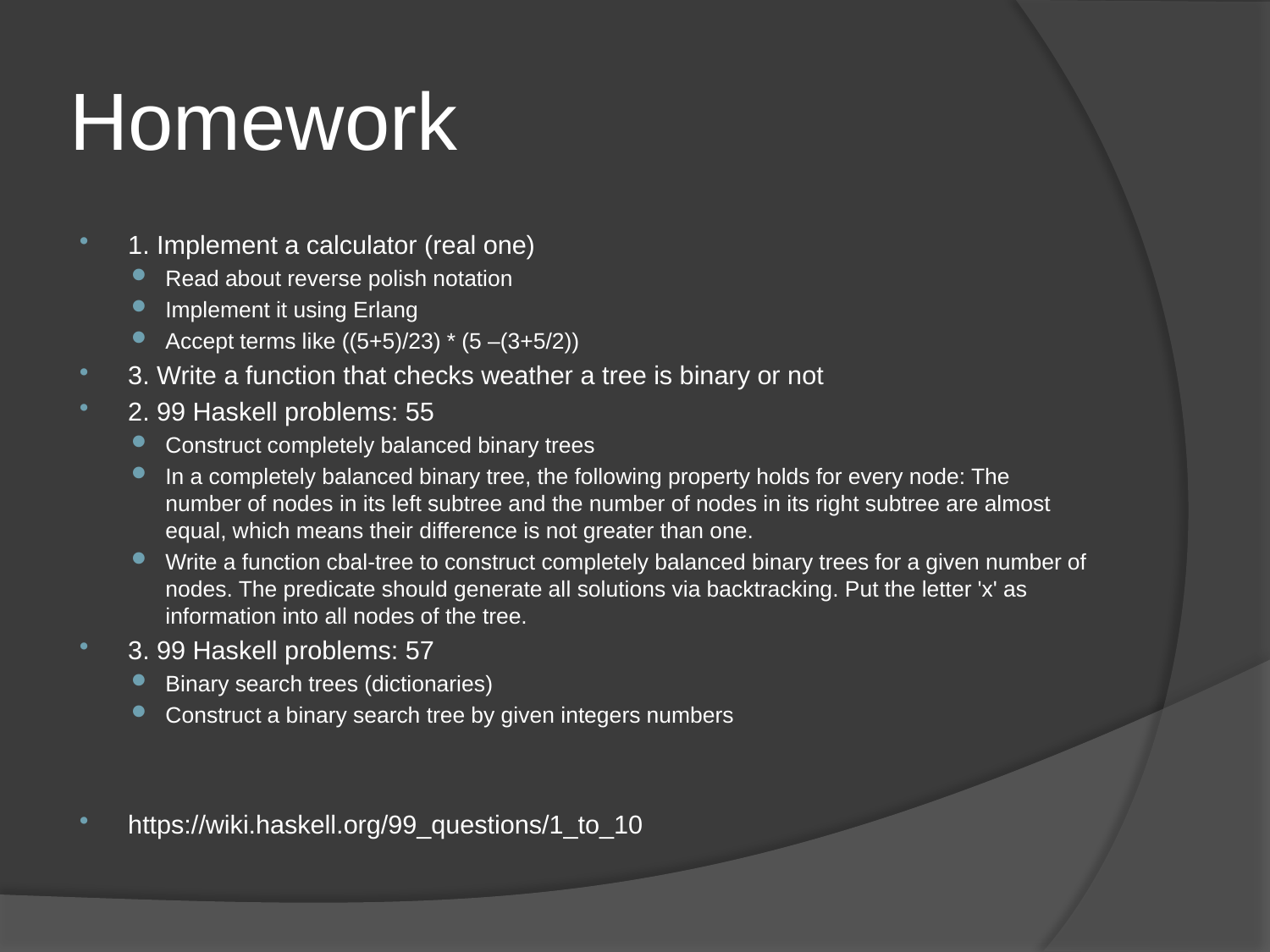

# Homework
1. Implement a calculator (real one)
Read about reverse polish notation
Implement it using Erlang
Accept terms like ((5+5)/23) * (5 –(3+5/2))
3. Write a function that checks weather a tree is binary or not
2. 99 Haskell problems: 55
Construct completely balanced binary trees
In a completely balanced binary tree, the following property holds for every node: The number of nodes in its left subtree and the number of nodes in its right subtree are almost equal, which means their difference is not greater than one.
Write a function cbal-tree to construct completely balanced binary trees for a given number of nodes. The predicate should generate all solutions via backtracking. Put the letter 'x' as information into all nodes of the tree.
3. 99 Haskell problems: 57
Binary search trees (dictionaries)
Construct a binary search tree by given integers numbers

https://wiki.haskell.org/99_questions/1_to_10